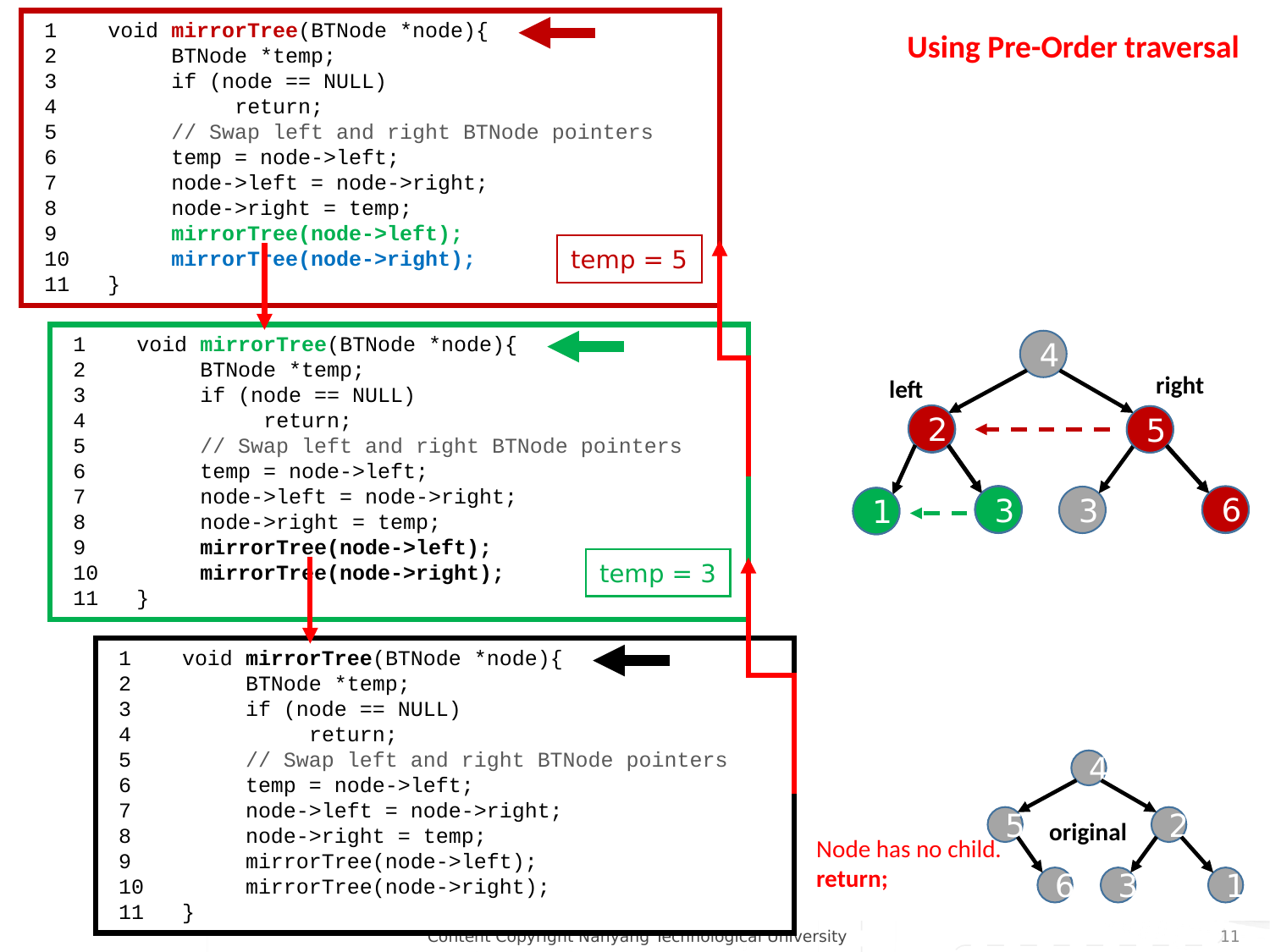

1
2
3
4
5
6
7
8
9
10
11
void mirrorTree(BTNode *node){
     BTNode *temp;
     if (node == NULL)
          return;
     // Swap left and right BTNode pointers
     temp = node->left;
     node->left = node->right;
     node->right = temp;
     mirrorTree(node->left);
     mirrorTree(node->right);
}
Using Pre-Order traversal
temp = 5

1
2
3
4
5
6
7
8
9
10
11
void mirrorTree(BTNode *node){
     BTNode *temp;
     if (node == NULL)
          return;
     // Swap left and right BTNode pointers
     temp = node->left;
     node->left = node->right;
     node->right = temp;
     mirrorTree(node->left);
     mirrorTree(node->right);
}
4
right
left
2
5
5
2
1
6
3
6
3
1
1
3
temp = 3

1
2
3
4
5
6
7
8
9
10
11
void mirrorTree(BTNode *node){
     BTNode *temp;
     if (node == NULL)
          return;
     // Swap left and right BTNode pointers
     temp = node->left;
     node->left = node->right;
     node->right = temp;
     mirrorTree(node->left);
     mirrorTree(node->right);
}
4
5
2
6
3
1
original
Node has no child.
return;